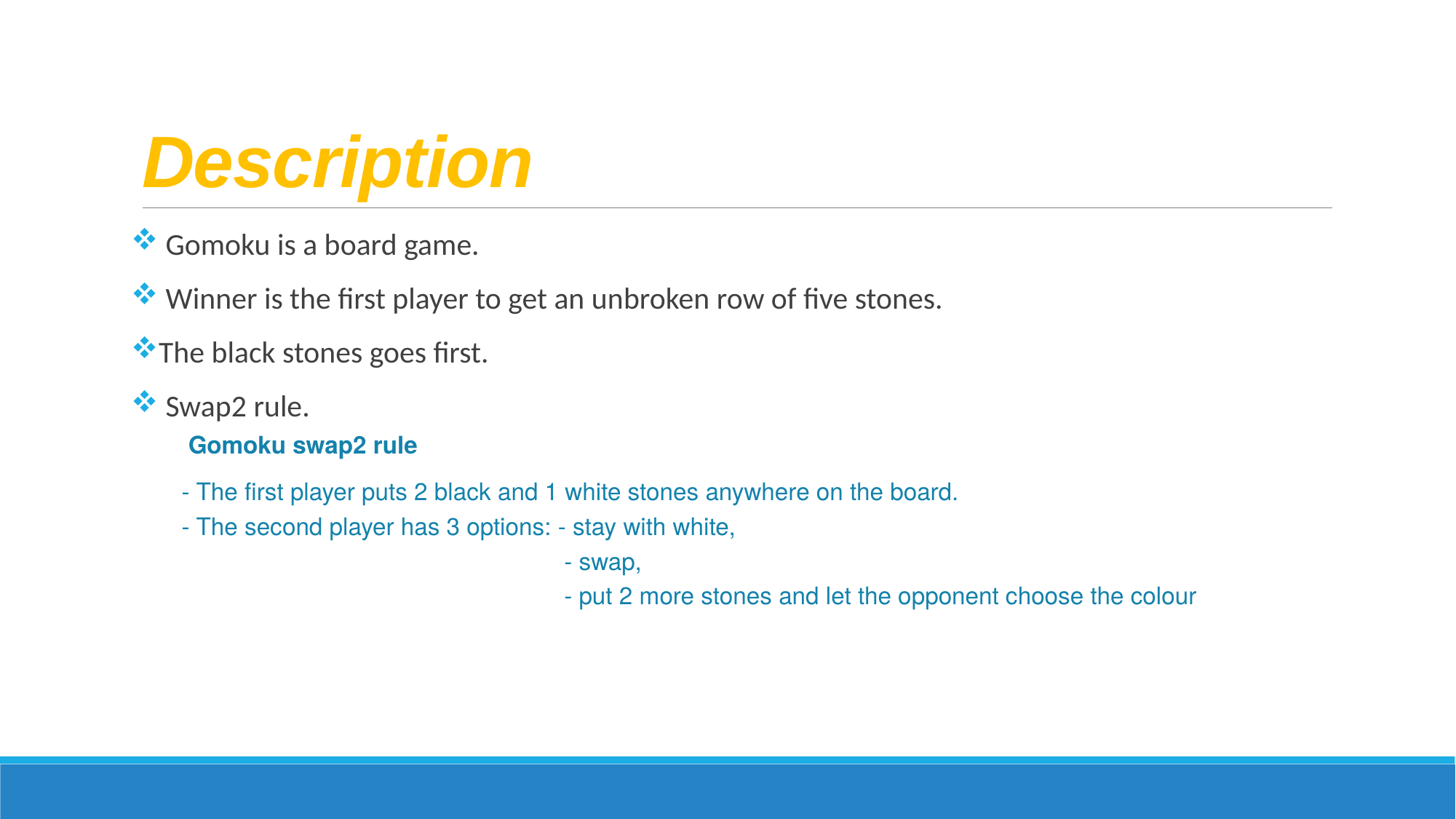

# Description
 Gomoku is a board game.
 Winner is the first player to get an unbroken row of five stones.
The black stones goes first.
 Swap2 rule.

| Gomoku swap2 rule |
| --- |
| - The first player puts 2 black and 1 white stones anywhere on the board.  - The second player has 3 options: - stay with white,                                                           - swap,                                                           - put 2 more stones and let the opponent choose the colour |